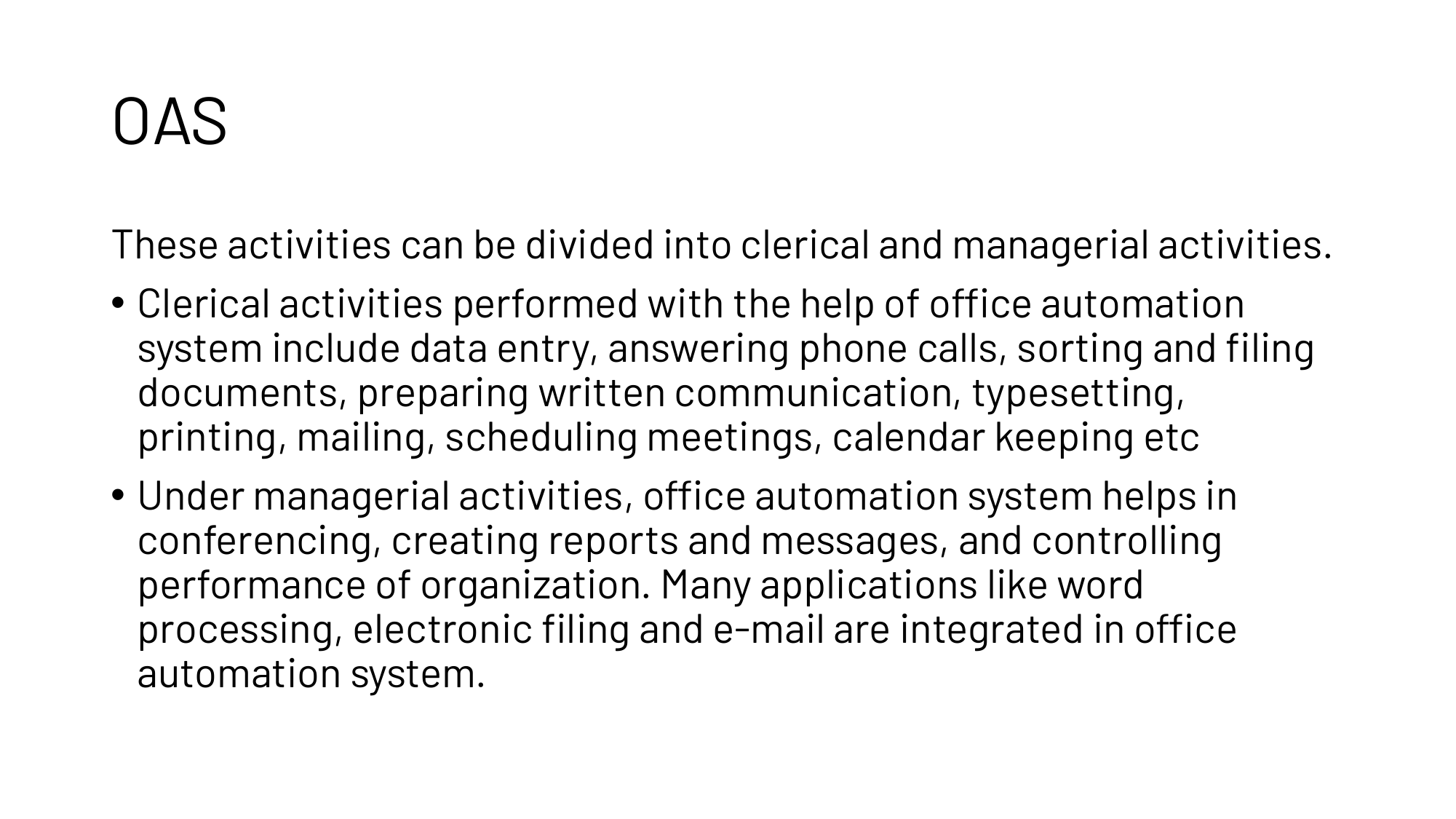

# OAS
These activities can be divided into clerical and managerial activities.
Clerical activities performed with the help of office automation system include data entry, answering phone calls, sorting and filing documents, preparing written communication, typesetting, printing, mailing, scheduling meetings, calendar keeping etc
Under managerial activities, office automation system helps in conferencing, creating reports and messages, and controlling performance of organization. Many applications like word processing, electronic filing and e-mail are integrated in office automation system.